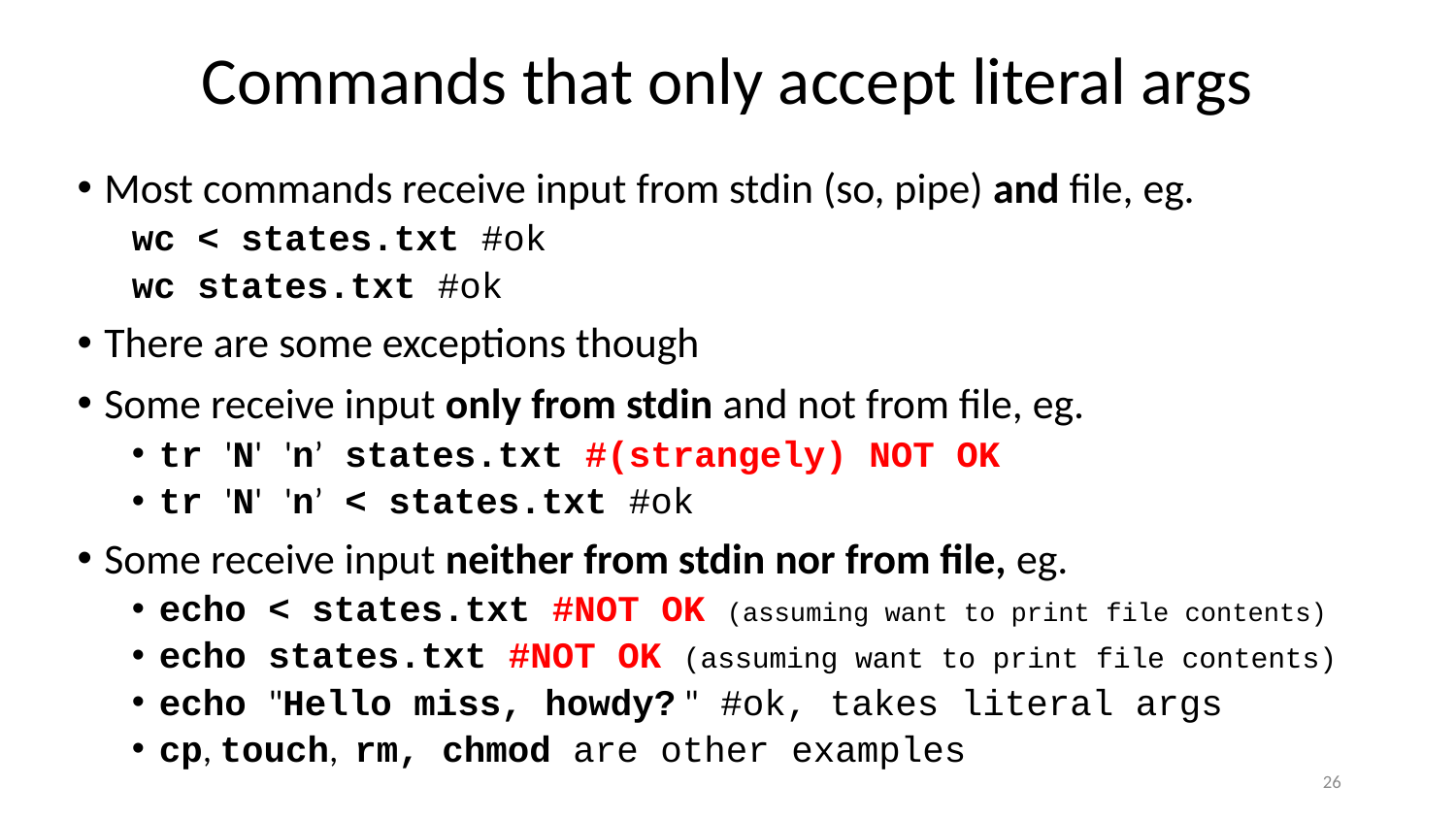

# Commands that only accept literal args
Most commands receive input from stdin (so, pipe) and file, eg.
wc < states.txt #ok
wc states.txt #ok
There are some exceptions though
Some receive input only from stdin and not from file, eg.
tr 'N' 'n’ states.txt #(strangely) NOT OK
tr 'N' 'n’ < states.txt #ok
Some receive input neither from stdin nor from file, eg.
echo < states.txt #NOT OK (assuming want to print file contents)
echo states.txt #NOT OK (assuming want to print file contents)
echo "Hello miss, howdy? " #ok, takes literal args
cp, touch,  rm, chmod are other examples

26